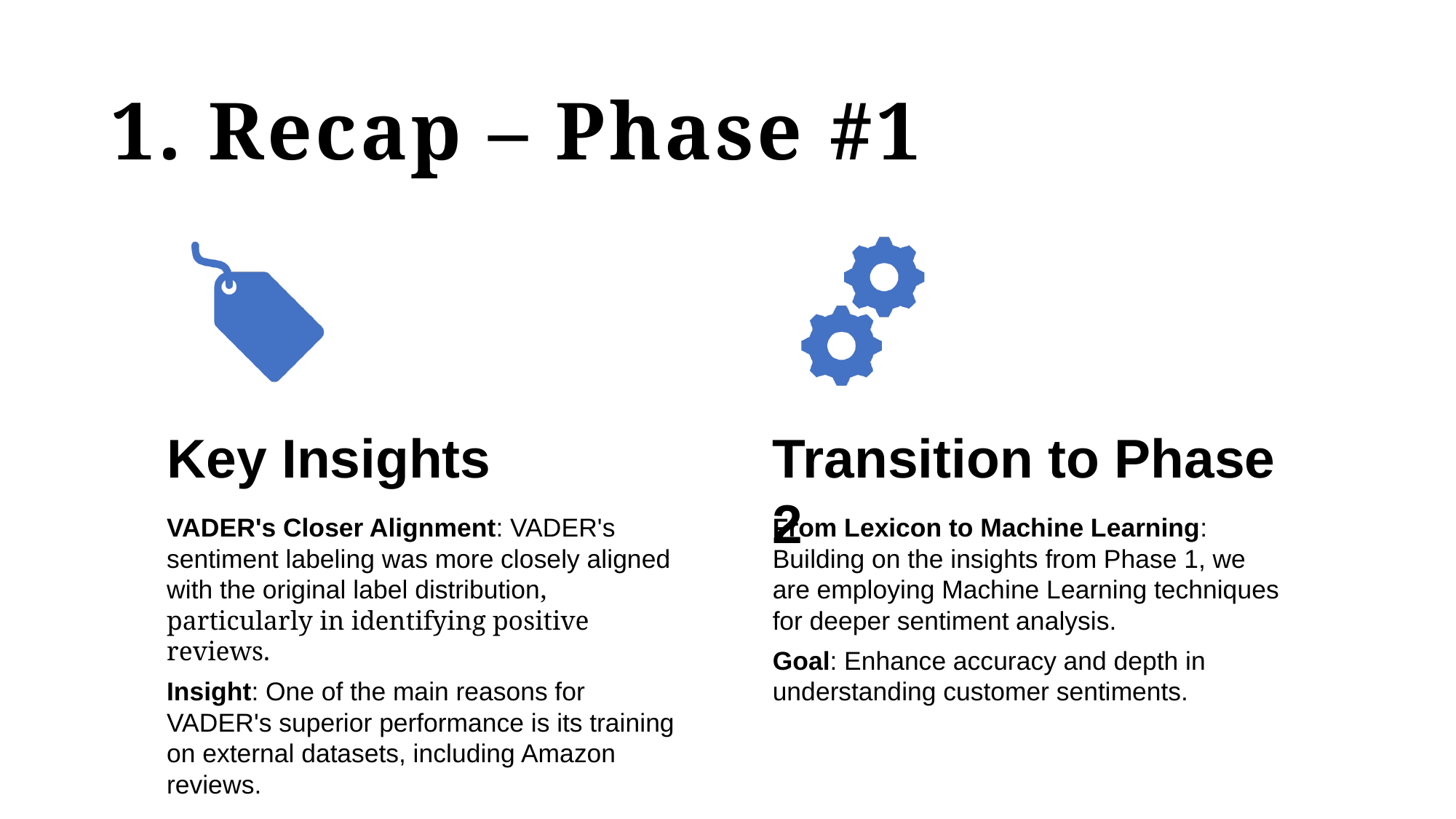

1. Recap – Phase #1
Key Insights
VADER's Closer Alignment: VADER's sentiment labeling was more closely aligned with the original label distribution, particularly in identifying positive reviews.
Insight: One of the main reasons for VADER's superior performance is its training on external datasets, including Amazon reviews.
Transition to Phase 2
From Lexicon to Machine Learning: Building on the insights from Phase 1, we are employing Machine Learning techniques for deeper sentiment analysis.
Goal: Enhance accuracy and depth in understanding customer sentiments.